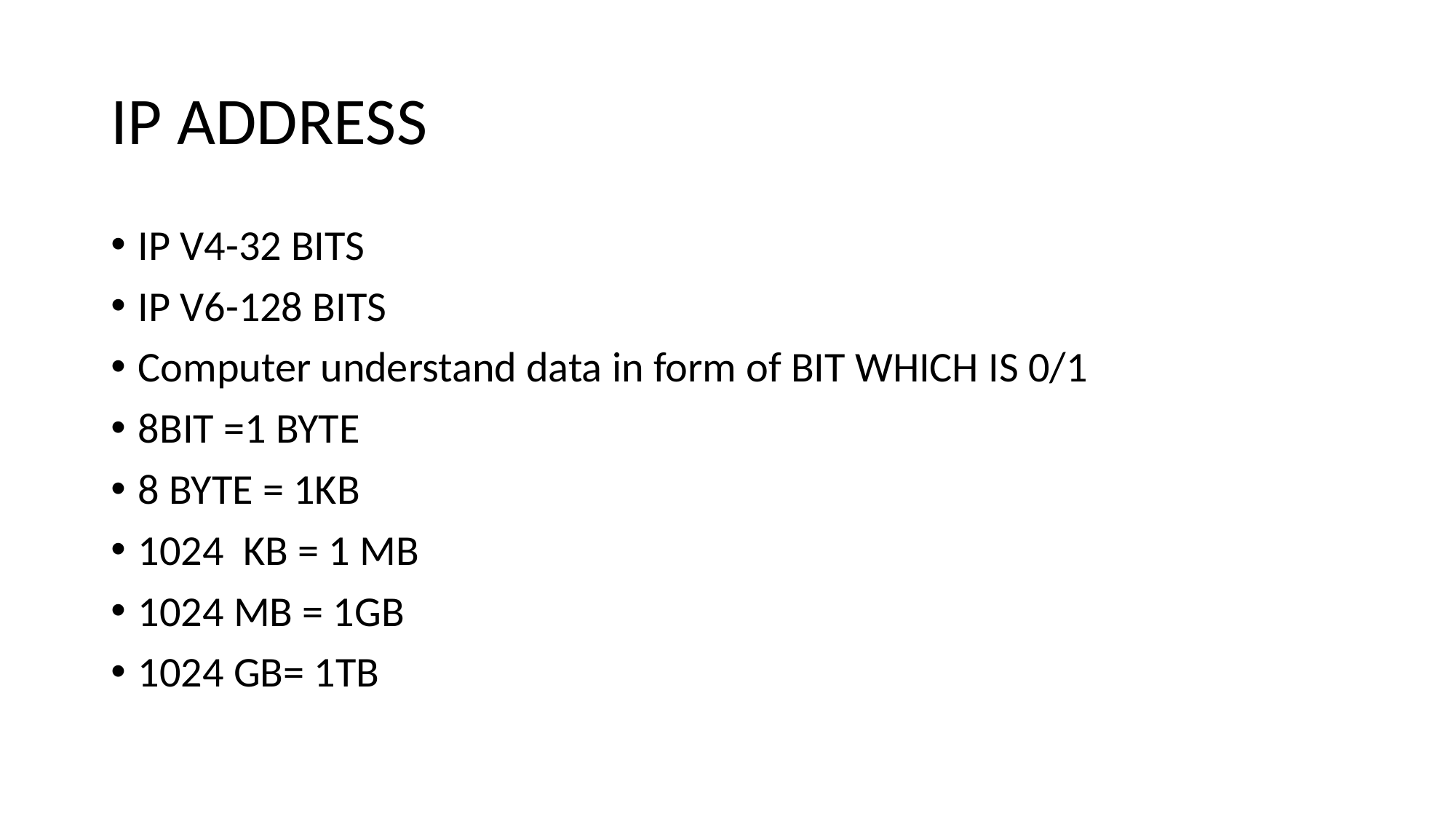

# IP ADDRESS
IP V4-32 BITS
IP V6-128 BITS
Computer understand data in form of BIT WHICH IS 0/1
8BIT =1 BYTE
8 BYTE = 1KB
1024  KB = 1 MB
1024 MB = 1GB
1024 GB= 1TB